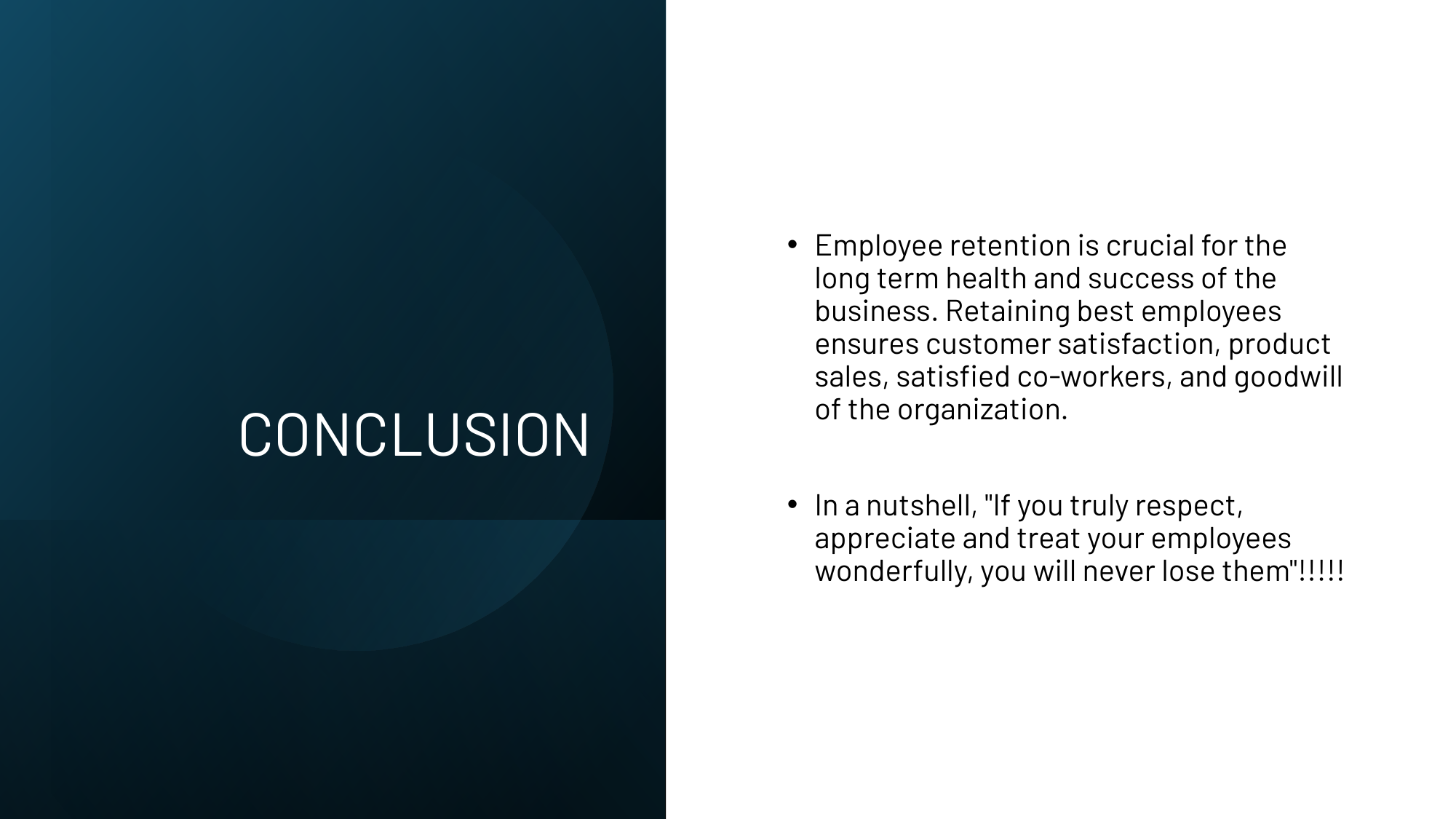

# CONCLUSION

Employee retention is crucial for the long term health and success of the business. Retaining best employees ensures customer satisfaction, product sales, satisfied co-workers, and goodwill of the organization.

In a nutshell, "If you truly respect, appreciate and treat your employees wonderfully, you will never lose them"!!!!!